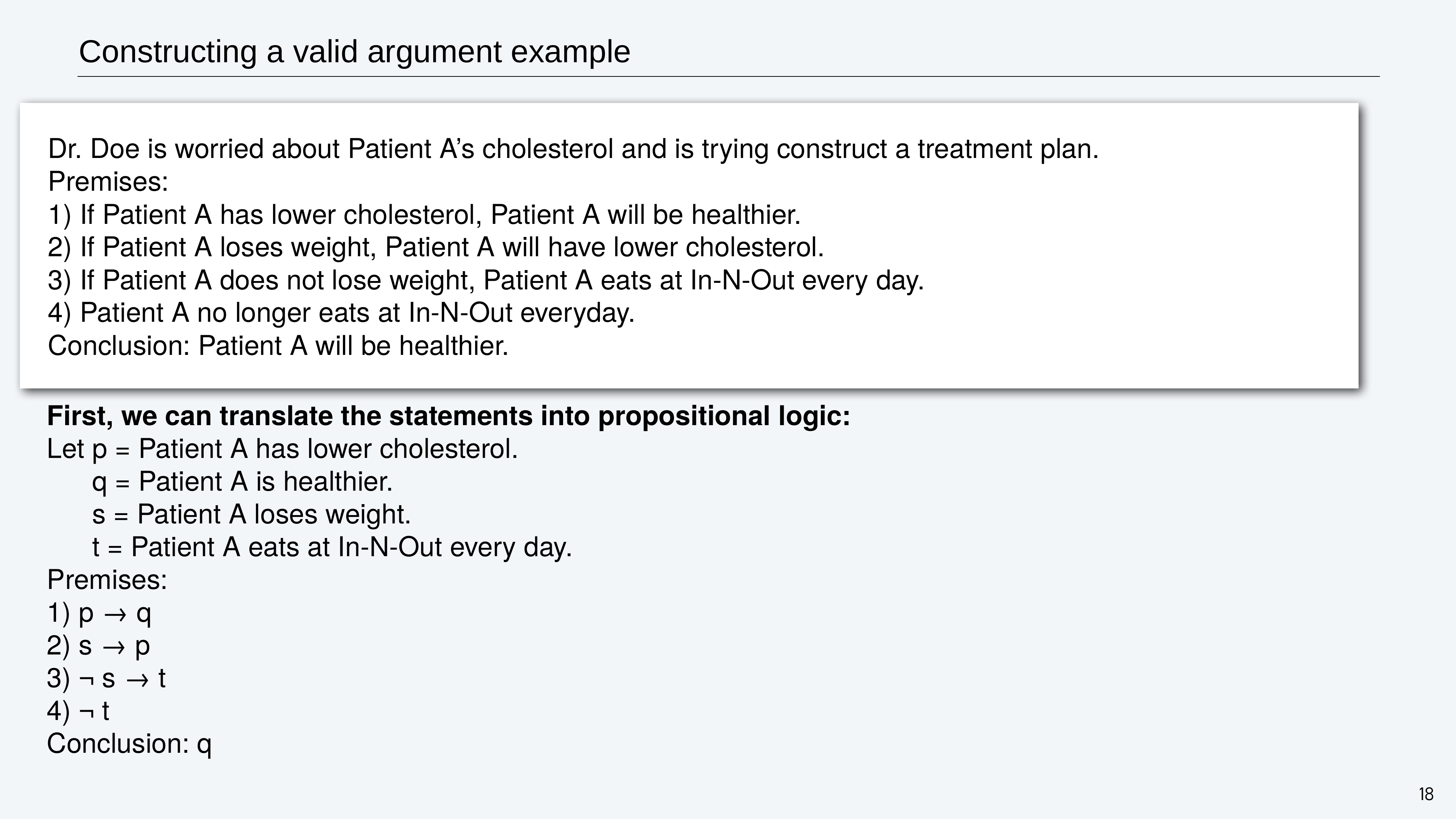

# Constructing a valid argument example
Dr. Doe is worried about Patient A’s cholesterol and is trying construct a treatment plan.
Premises:
1) If Patient A has lower cholesterol, Patient A will be healthier.
2) If Patient A loses weight, Patient A will have lower cholesterol.
3) If Patient A does not lose weight, Patient A eats at In-N-Out every day.
4) Patient A no longer eats at In-N-Out everyday.
Conclusion: Patient A will be healthier.
First, we can translate the statements into propositional logic:
Let p = Patient A has lower cholesterol.
      q = Patient A is healthier.
      s = Patient A loses weight.
      t = Patient A eats at In-N-Out every day.
Premises:
1) p → q
2) s → p
3) ¬ s → t
4) ¬ t
Conclusion: q

18